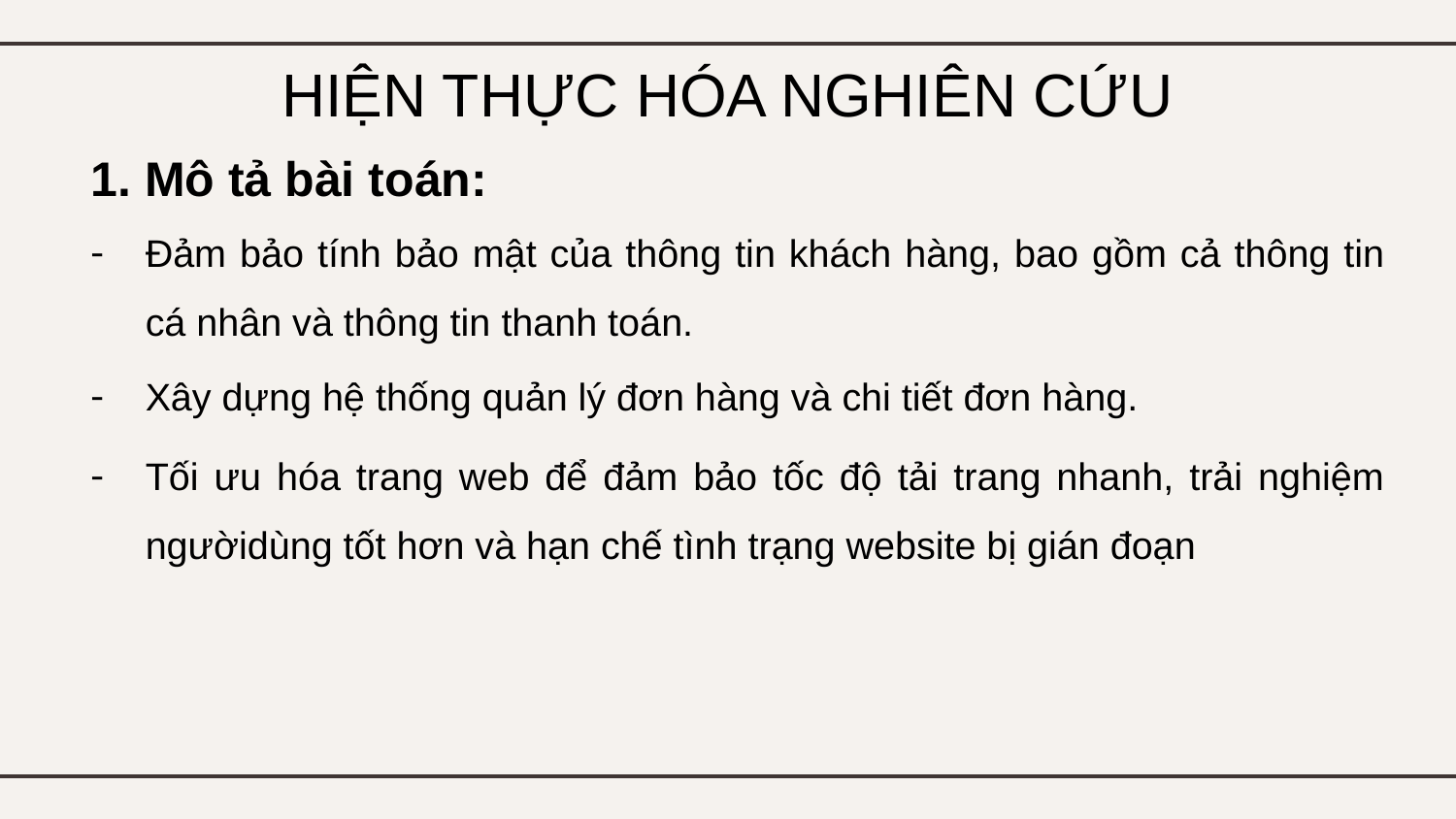

# HIỆN THỰC HÓA NGHIÊN CỨU
1. Mô tả bài toán:
Đảm bảo tính bảo mật của thông tin khách hàng, bao gồm cả thông tin cá nhân và thông tin thanh toán.
Xây dựng hệ thống quản lý đơn hàng và chi tiết đơn hàng.
Tối ưu hóa trang web để đảm bảo tốc độ tải trang nhanh, trải nghiệm ngườidùng tốt hơn và hạn chế tình trạng website bị gián đoạn